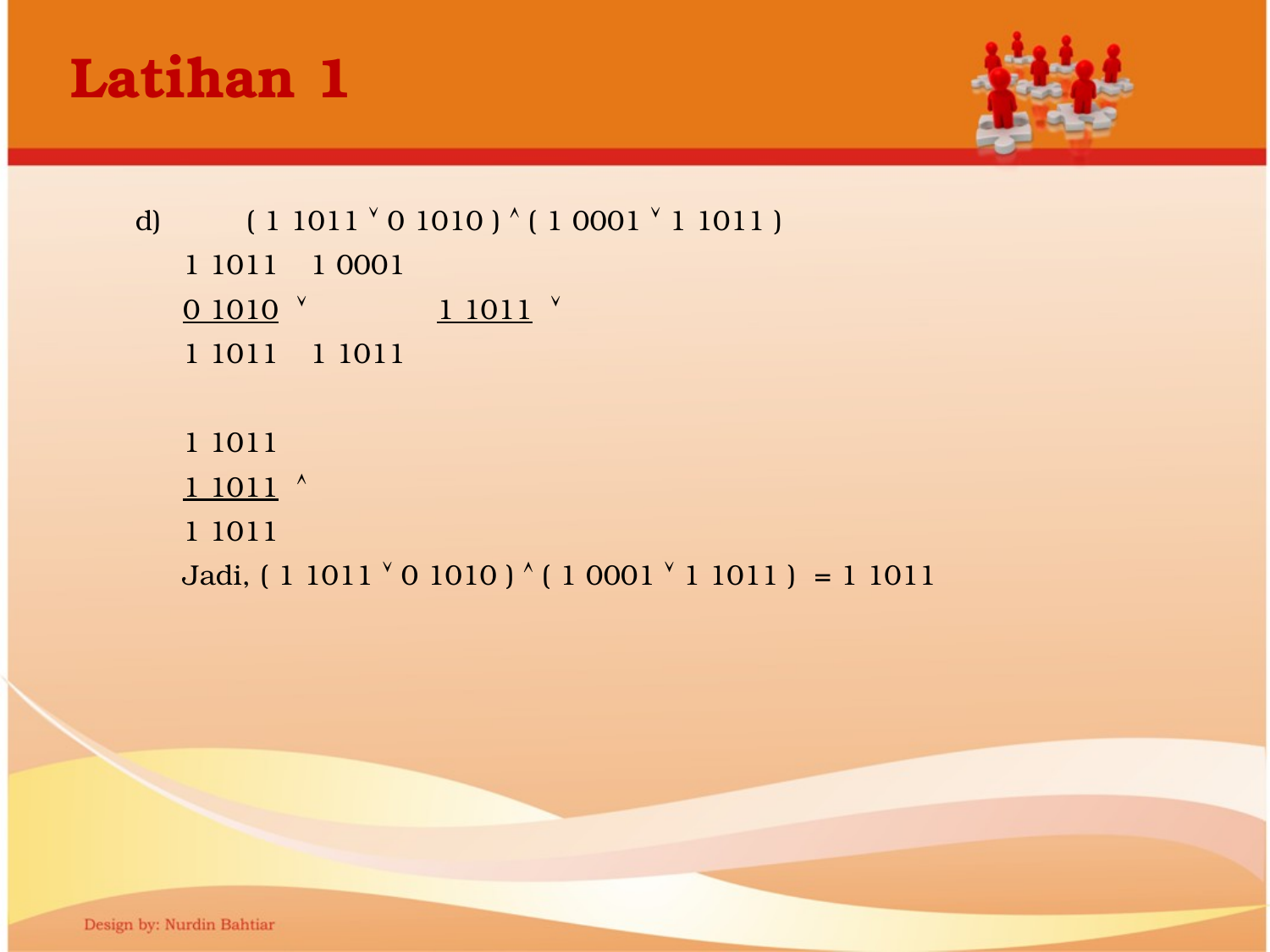

# Latihan 1
d)	( 1 1011 ∨ 0 1010 ) ∧ ( 1 0001 ∨ 1 1011 )
1 1011		1 0001
0 1010  ∨		1 1011  ∨
1 1011		1 1011

1 1011
1 1011  ∧
1 1011
Jadi, ( 1 1011 ∨ 0 1010 ) ∧ ( 1 0001 ∨ 1 1011 )  = 1 1011